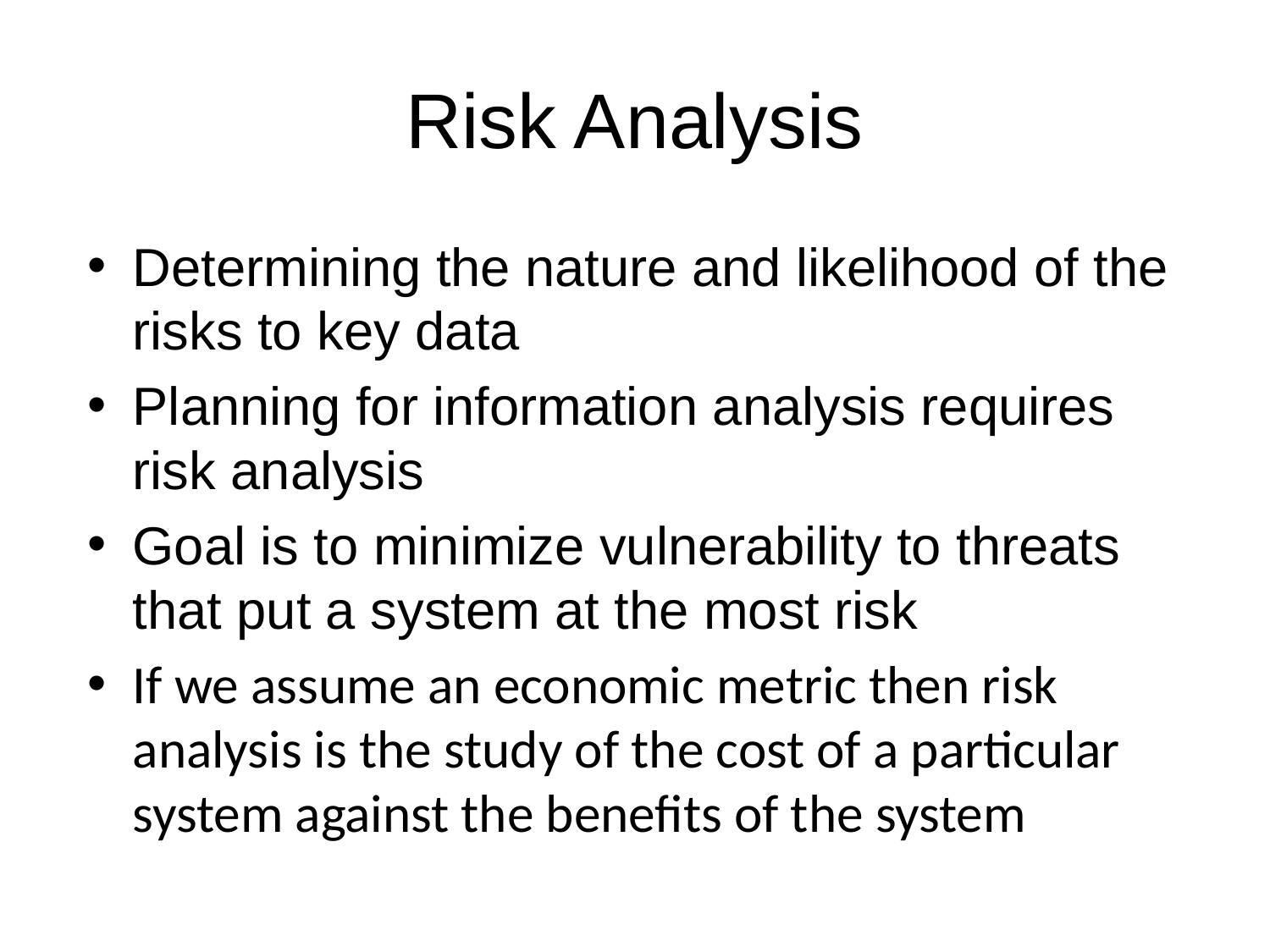

# Risk Analysis
Determining the nature and likelihood of the risks to key data
Planning for information analysis requires risk analysis
Goal is to minimize vulnerability to threats that put a system at the most risk
If we assume an economic metric then risk analysis is the study of the cost of a particular system against the benefits of the system